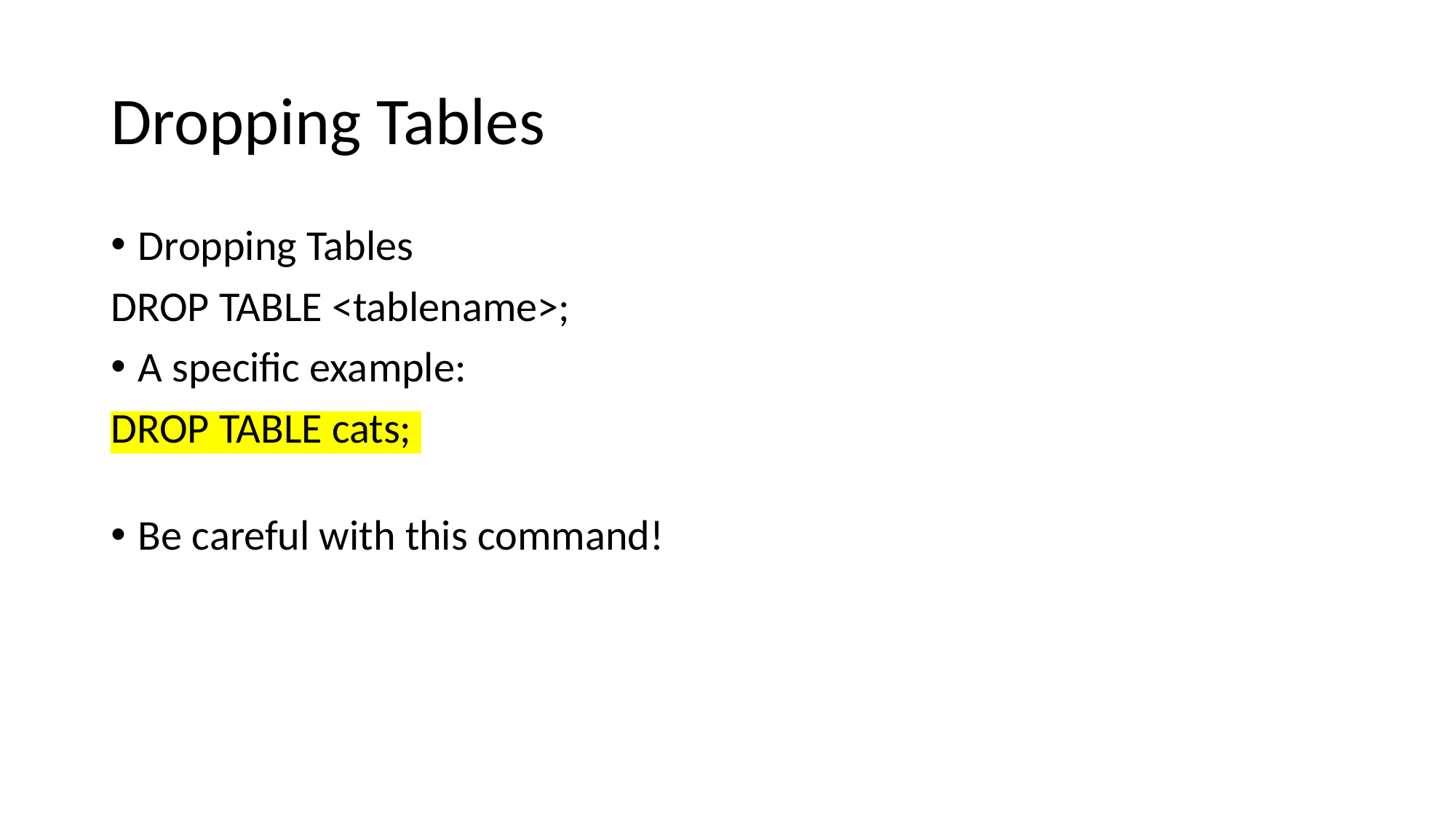

# Dropping Tables
Dropping Tables
DROP TABLE <tablename>;
A specific example:
DROP TABLE cats;
Be careful with this command!